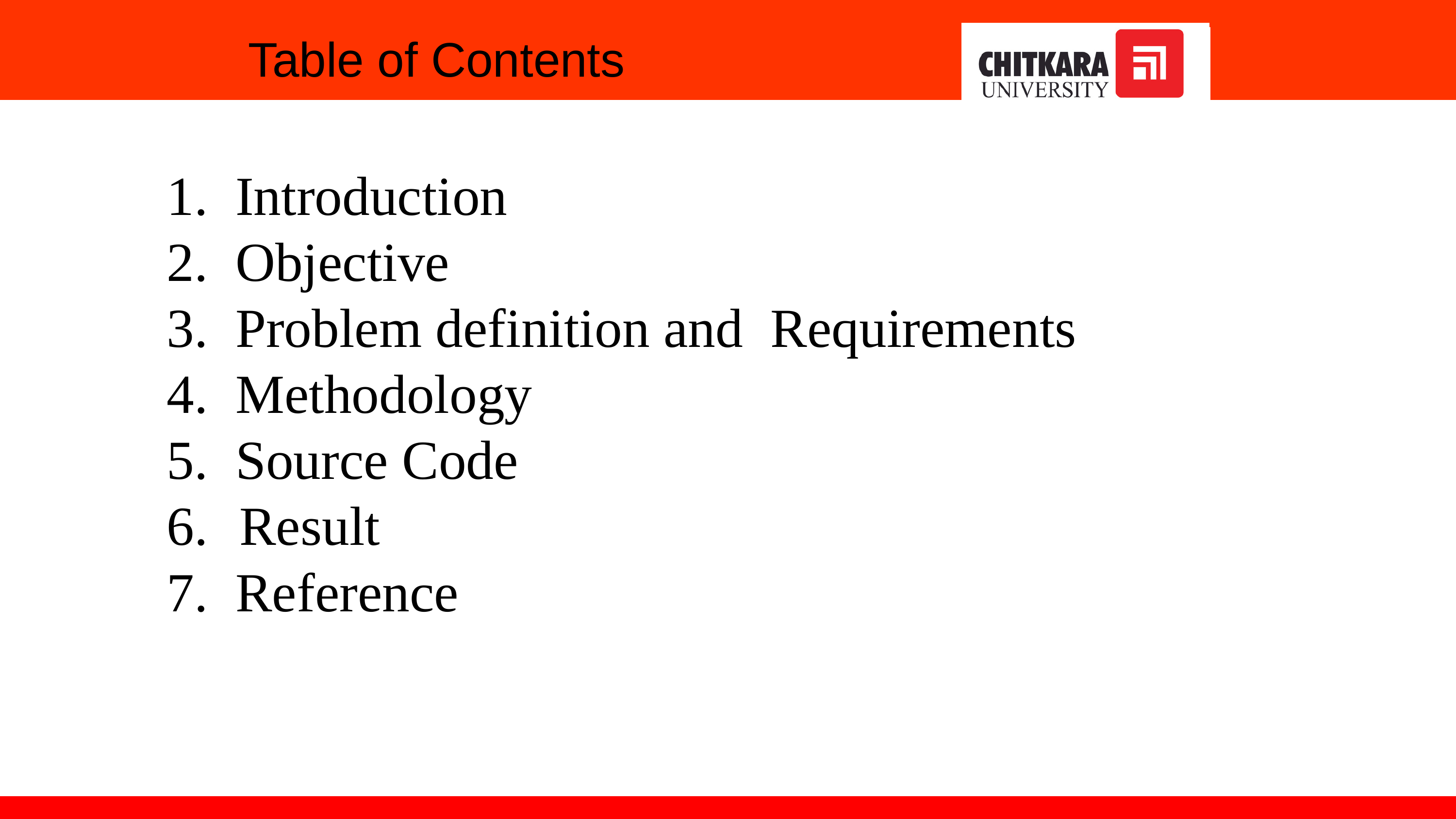

Table of Contents

1.  Introduction
2.  Objective
3.  Problem definition and  Requirements
4.  Methodology
5.  Source Code
Result
7.  Reference